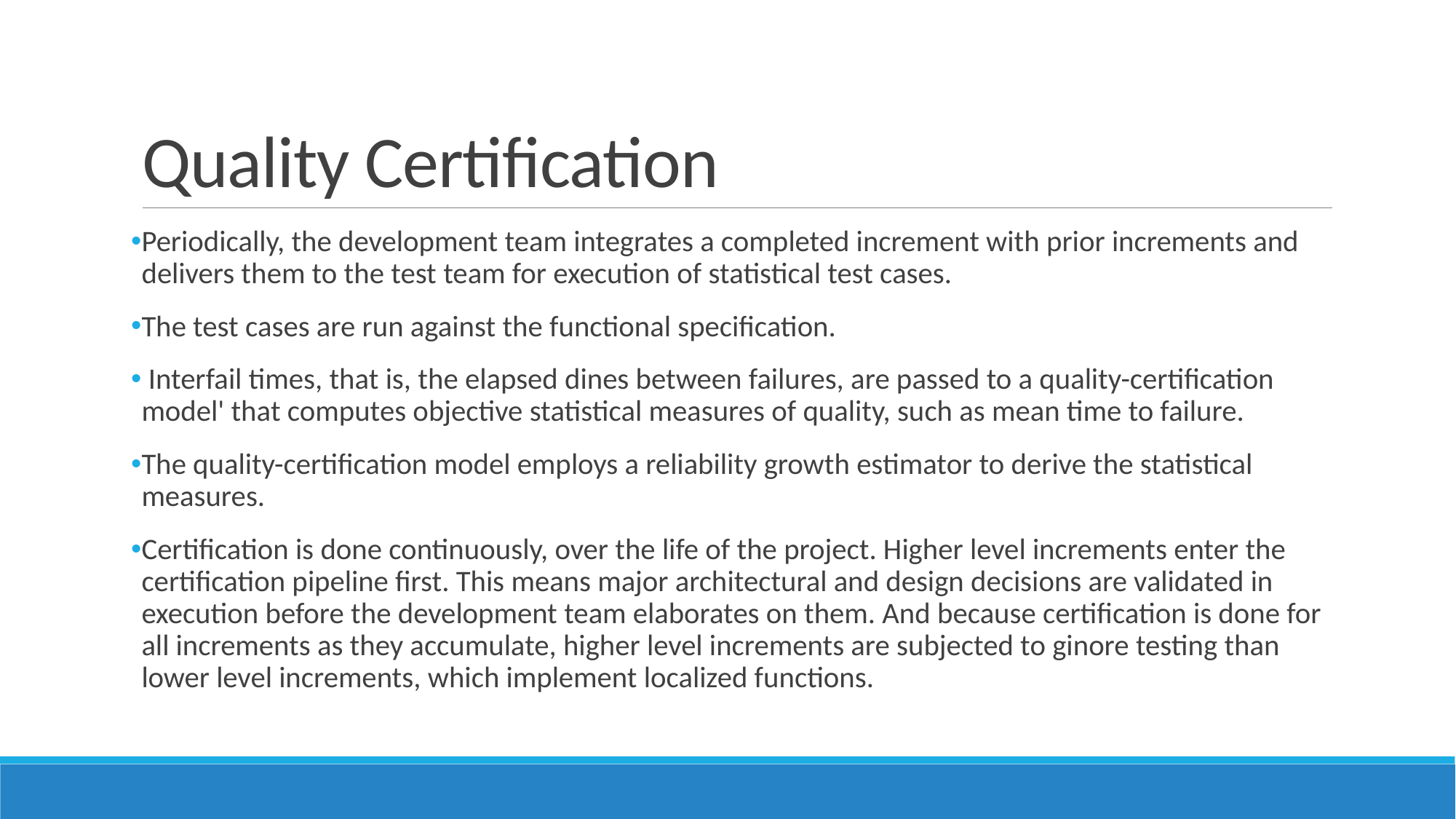

# Quality Certification
Periodically, the development team integrates a completed increment with prior increments and delivers them to the test team for execution of statistical test cases.
The test cases are run against the functional specification.
 Interfail times, that is, the elapsed dines between failures, are passed to a quality-certification model' that computes objective statistical measures of quality, such as mean time to failure.
The quality-certification model employs a reliability growth estimator to derive the statistical measures.
Certification is done continuously, over the life of the project. Higher level increments enter the certification pipeline first. This means major architectural and design decisions are validated in execution before the development team elaborates on them. And because certification is done for all increments as they accumulate, higher level increments are subjected to ginore testing than lower level increments, which implement localized functions.